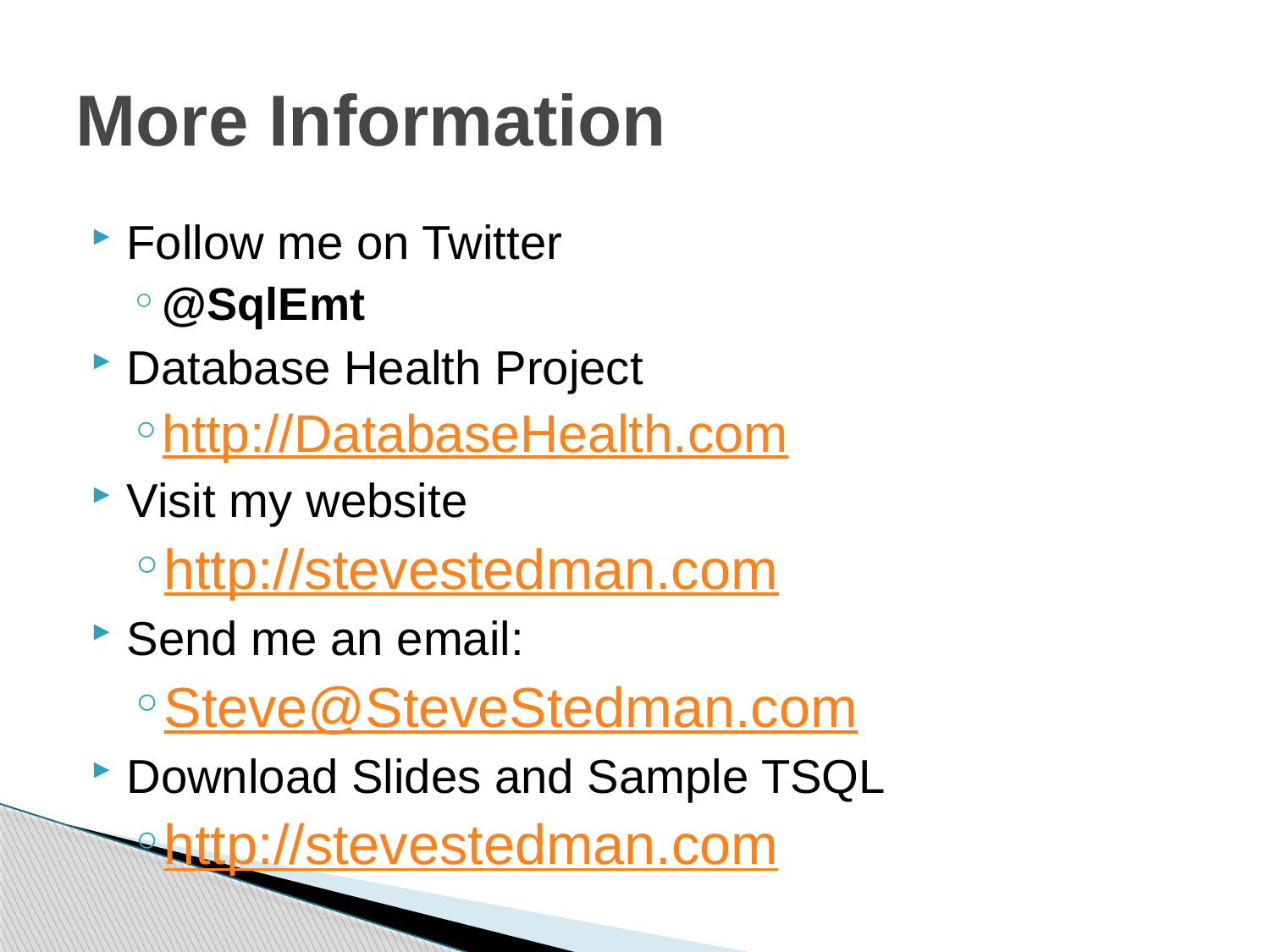

# More Information
Follow me on Twitter
@SqlEmt
Database Health Project
http://DatabaseHealth.com
Visit my website
http://stevestedman.com
Send me an email:
Steve@SteveStedman.com
Download Slides and Sample TSQL
http://stevestedman.com